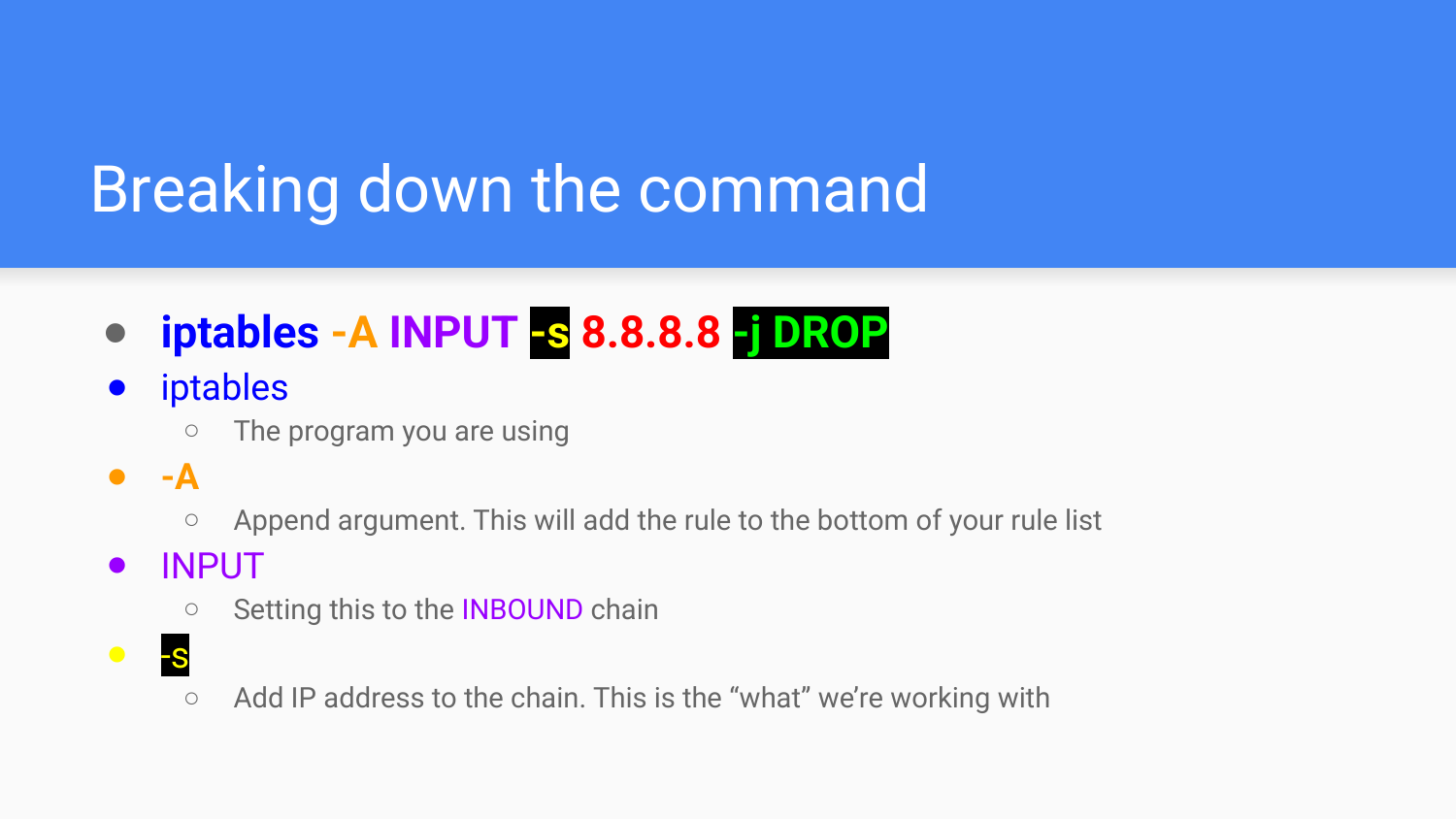

# Breaking down the command
iptables -A INPUT -s 8.8.8.8 -j DROP
iptables
The program you are using
-A
Append argument. This will add the rule to the bottom of your rule list
INPUT
Setting this to the INBOUND chain
-s
Add IP address to the chain. This is the “what” we’re working with